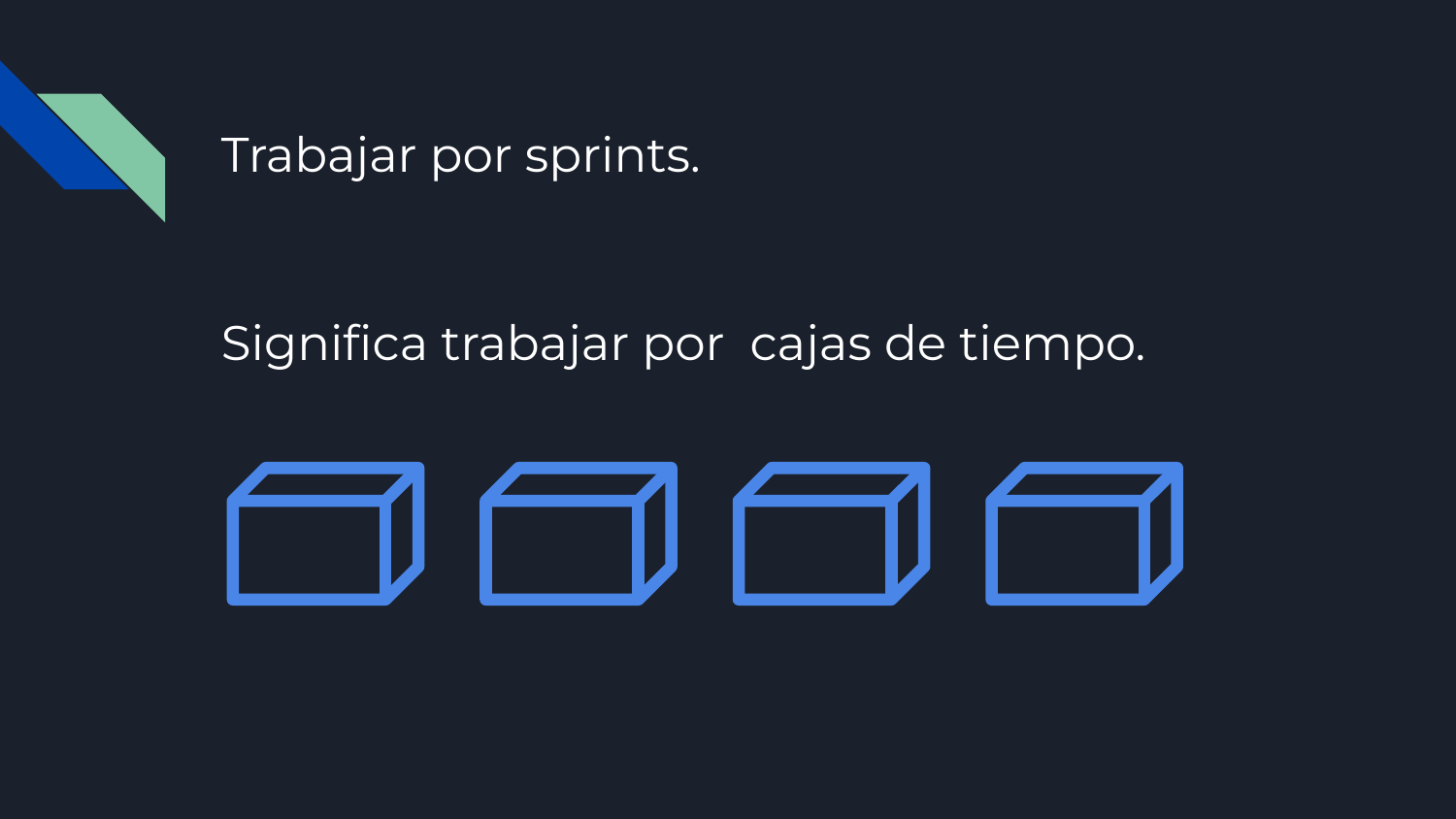

# Trabajar por sprints.
Significa trabajar por  cajas de tiempo.